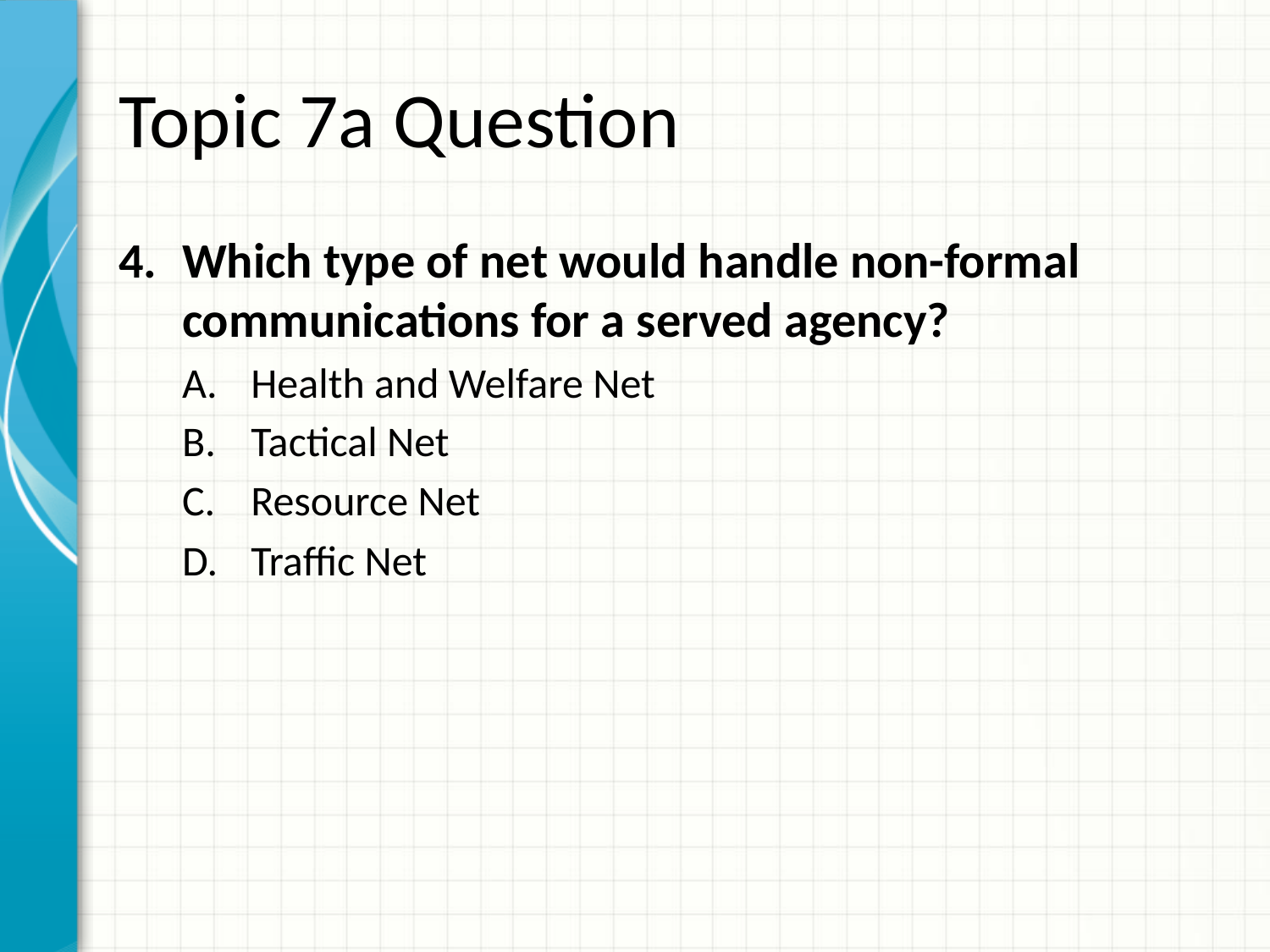

# Topic 7a Question
Which type of net would handle non-formal communications for a served agency?
Health and Welfare Net
Tactical Net
Resource Net
Traffic Net